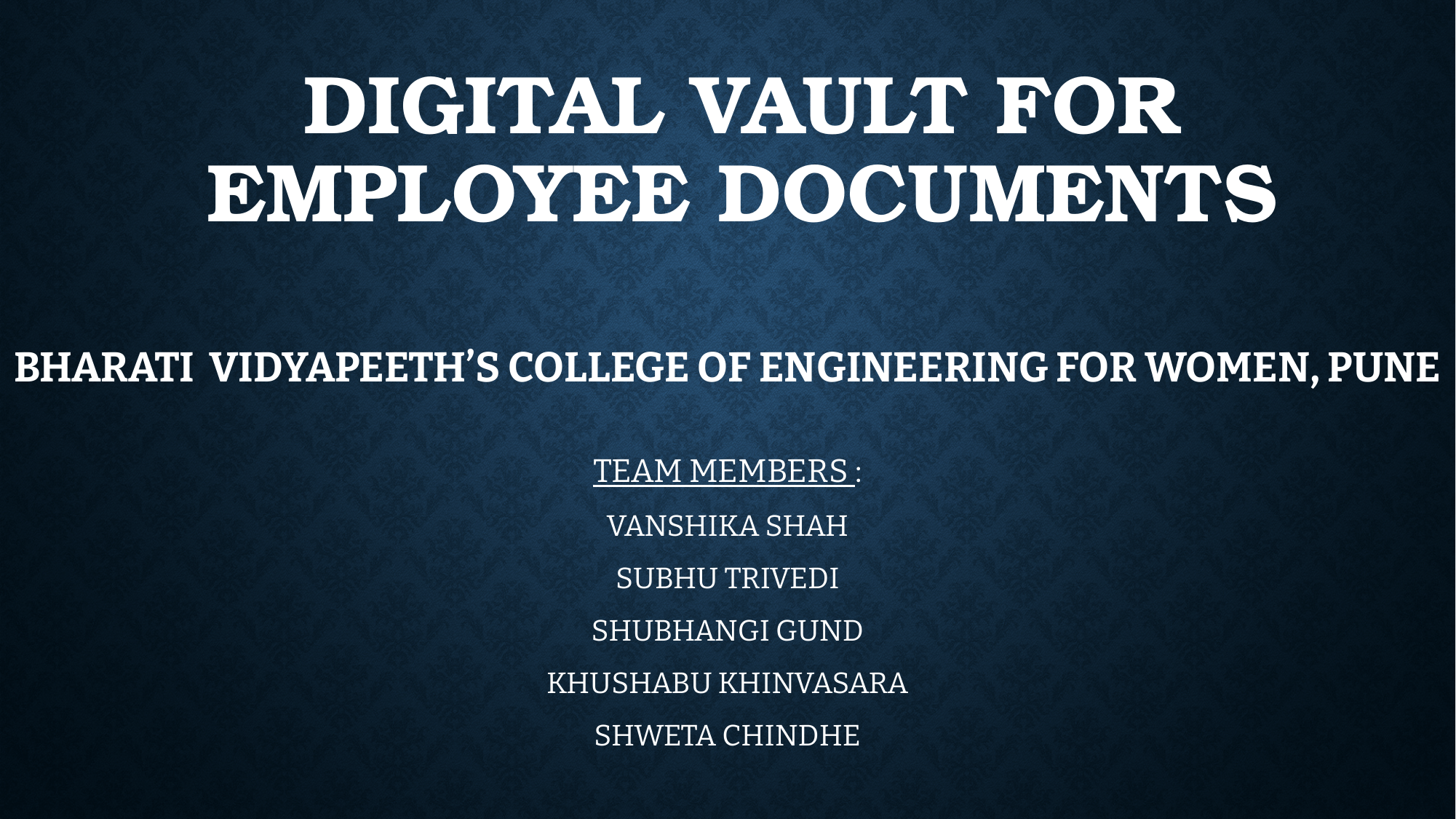

# DIGITAL VAULT FOR EMPLOYEE DOCUMENTS
BHARATI  VIDYAPEETH’S COLLEGE OF ENGINEERING FOR WOMEN, PUNE

TEAM MEMBERS :
VANSHIKA SHAH
SUBHU TRIVEDI
SHUBHANGI GUND
KHUSHABU KHINVASARA
SHWETA CHINDHE